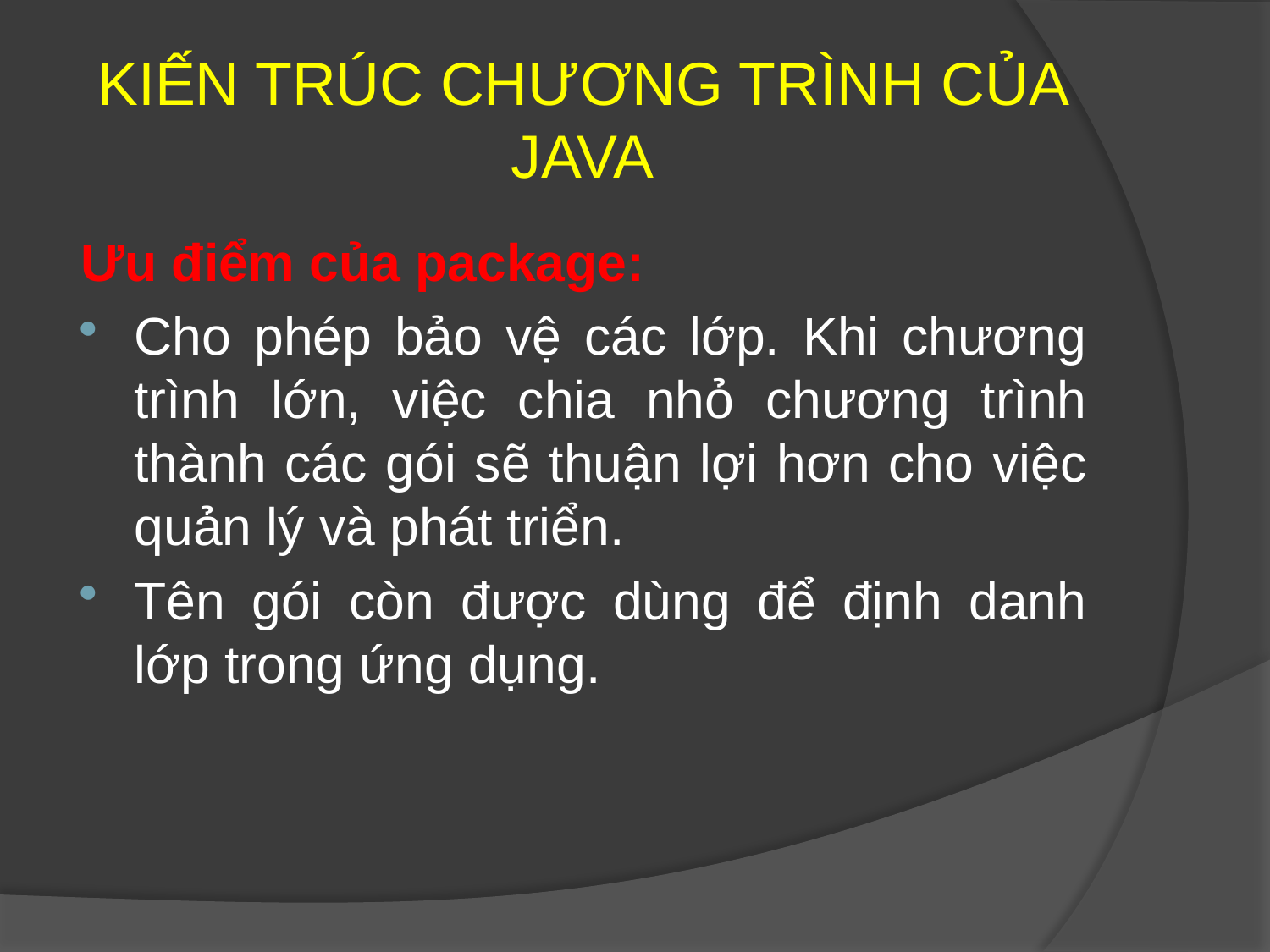

# KIẾN TRÚC CHƯƠNG TRÌNH CỦA JAVA
Ưu điểm của package:
Cho phép bảo vệ các lớp. Khi chương trình lớn, việc chia nhỏ chương trình thành các gói sẽ thuận lợi hơn cho việc quản lý và phát triển.
Tên gói còn được dùng để định danh lớp trong ứng dụng.